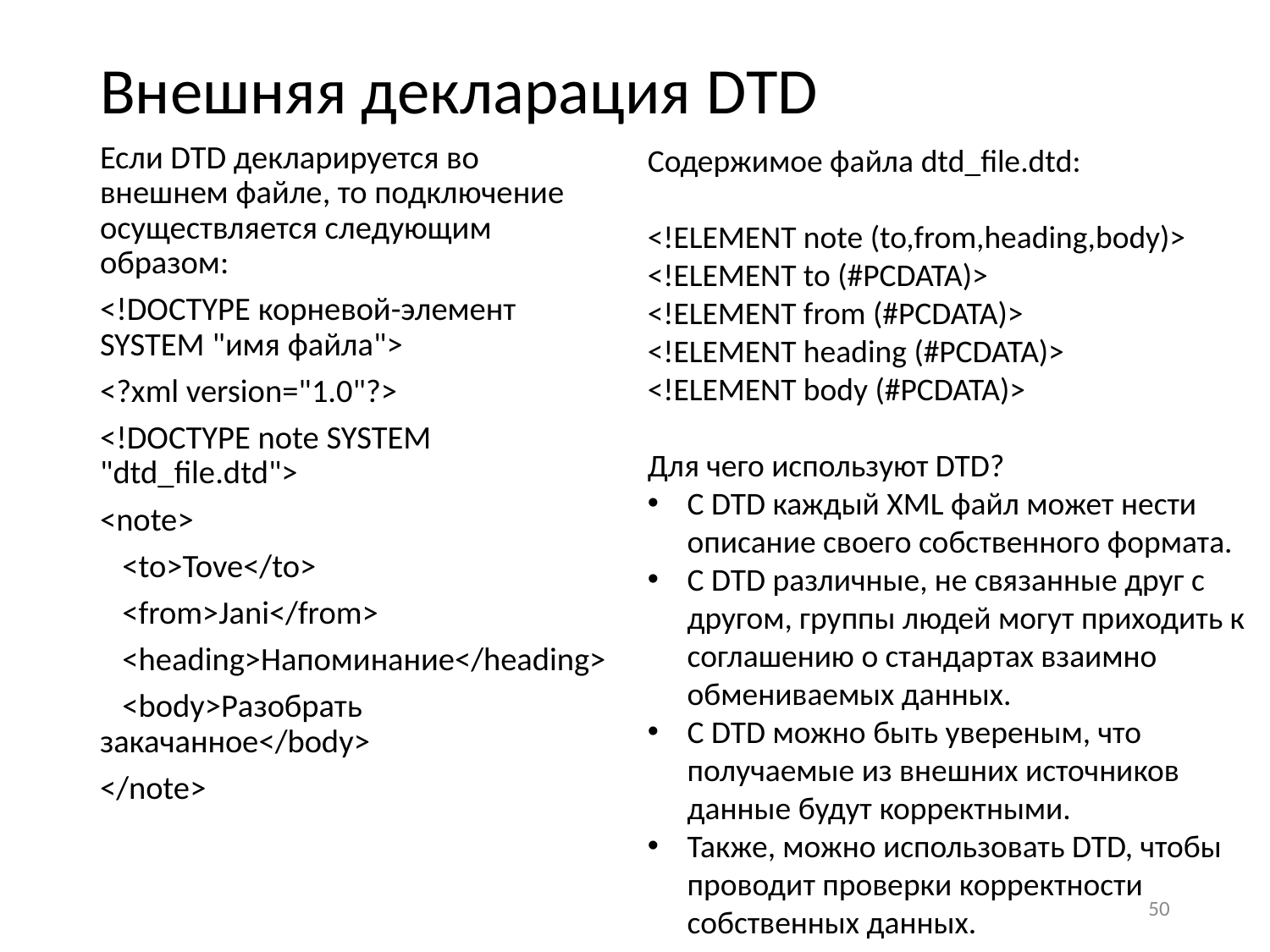

# Внешняя декларация DTD
Если DTD декларируется во внешнем файле, то подключение осуществляется следующим образом:
<!DOCTYPE корневой-элемент SYSTEM "имя файла">
<?xml version="1.0"?>
<!DOCTYPE note SYSTEM "dtd_file.dtd">
<note>
   <to>Tove</to>
   <from>Jani</from>
   <heading>Напоминание</heading>
   <body>Разобрать закачанное</body>
</note>
Содержимое файла dtd_file.dtd:

<!ELEMENT note (to,from,heading,body)>
<!ELEMENT to (#PCDATA)>
<!ELEMENT from (#PCDATA)>
<!ELEMENT heading (#PCDATA)>
<!ELEMENT body (#PCDATA)>

Для чего используют DTD?
С DTD каждый XML файл может нести описание своего собственного формата.
С DTD различные, не связанные друг с другом, группы людей могут приходить к соглашению о стандартах взаимно обмениваемых данных.
С DTD можно быть увереным, что получаемые из внешних источников данные будут корректными.
Также, можно использовать DTD, чтобы проводит проверки корректности собственных данных.

50